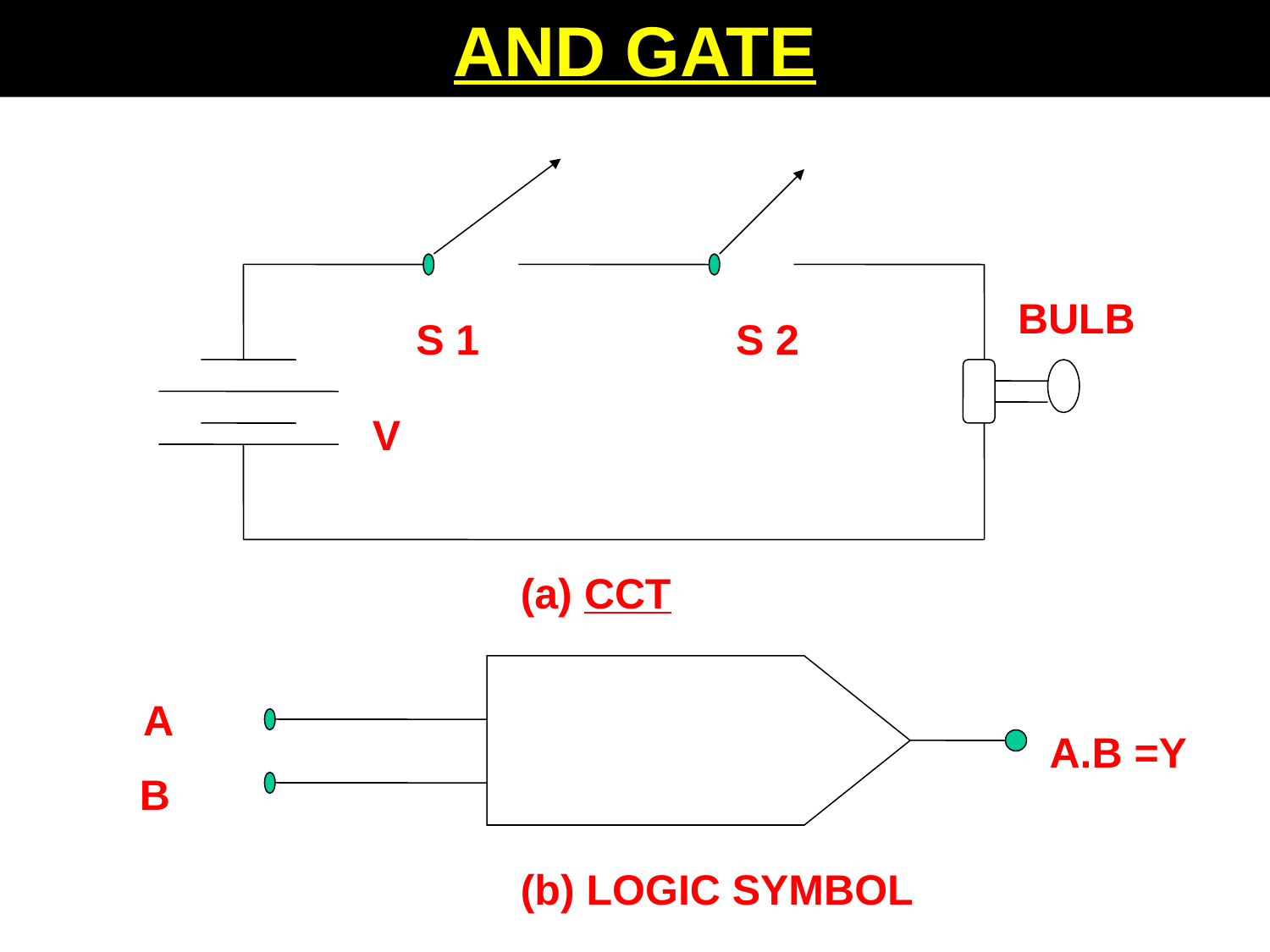

AND GATE

BULB
 S 1
   S 2

V

(a) CCT

   A

A.B =Y

B

(b) LOGIC SYMBOL